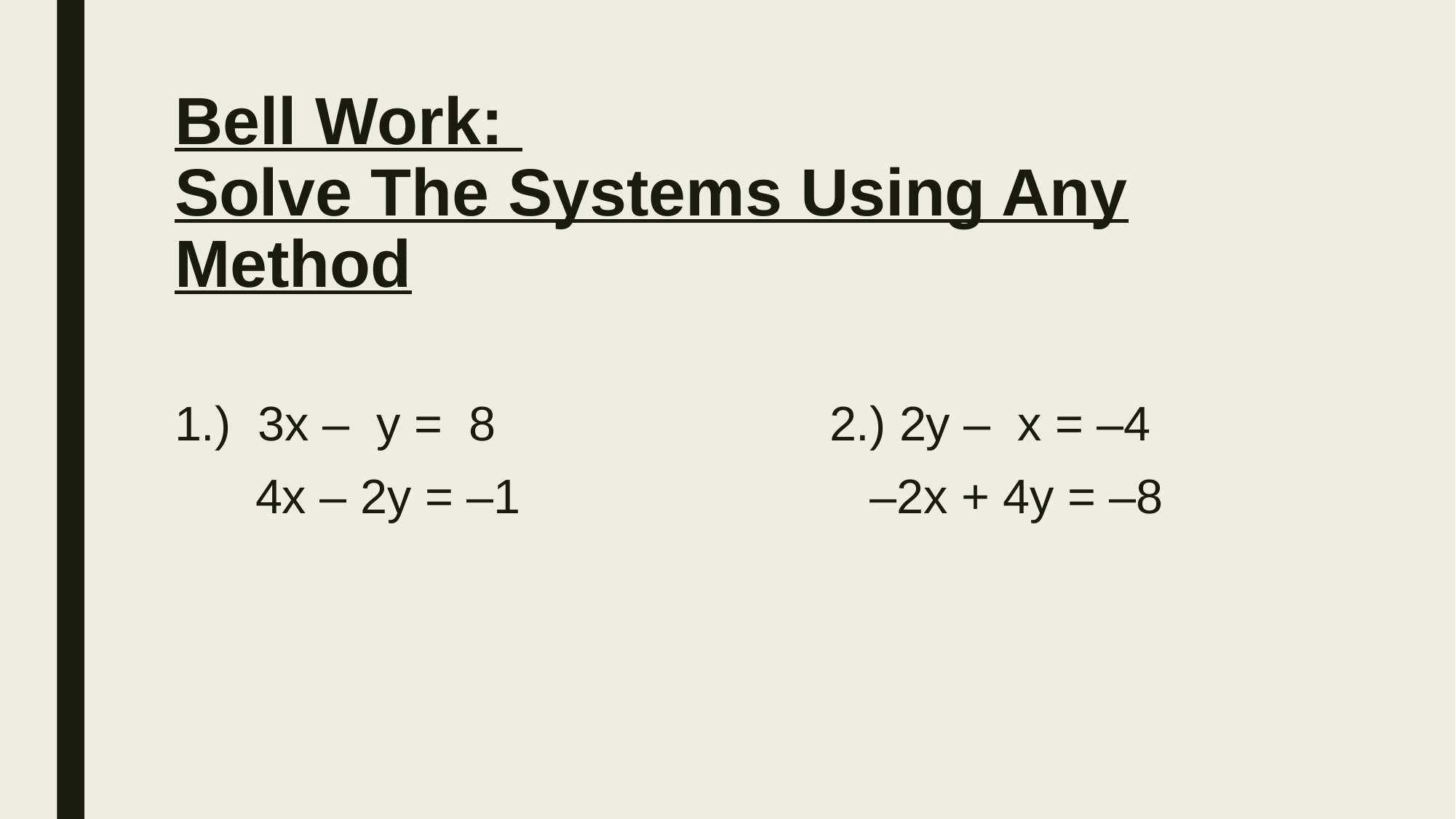

# Bell Work: Solve The Systems Using Any Method
1.)  3x –  y =  8				2.) 2y –  x = –4
      4x – 2y = –1			   –2x + 4y = –8